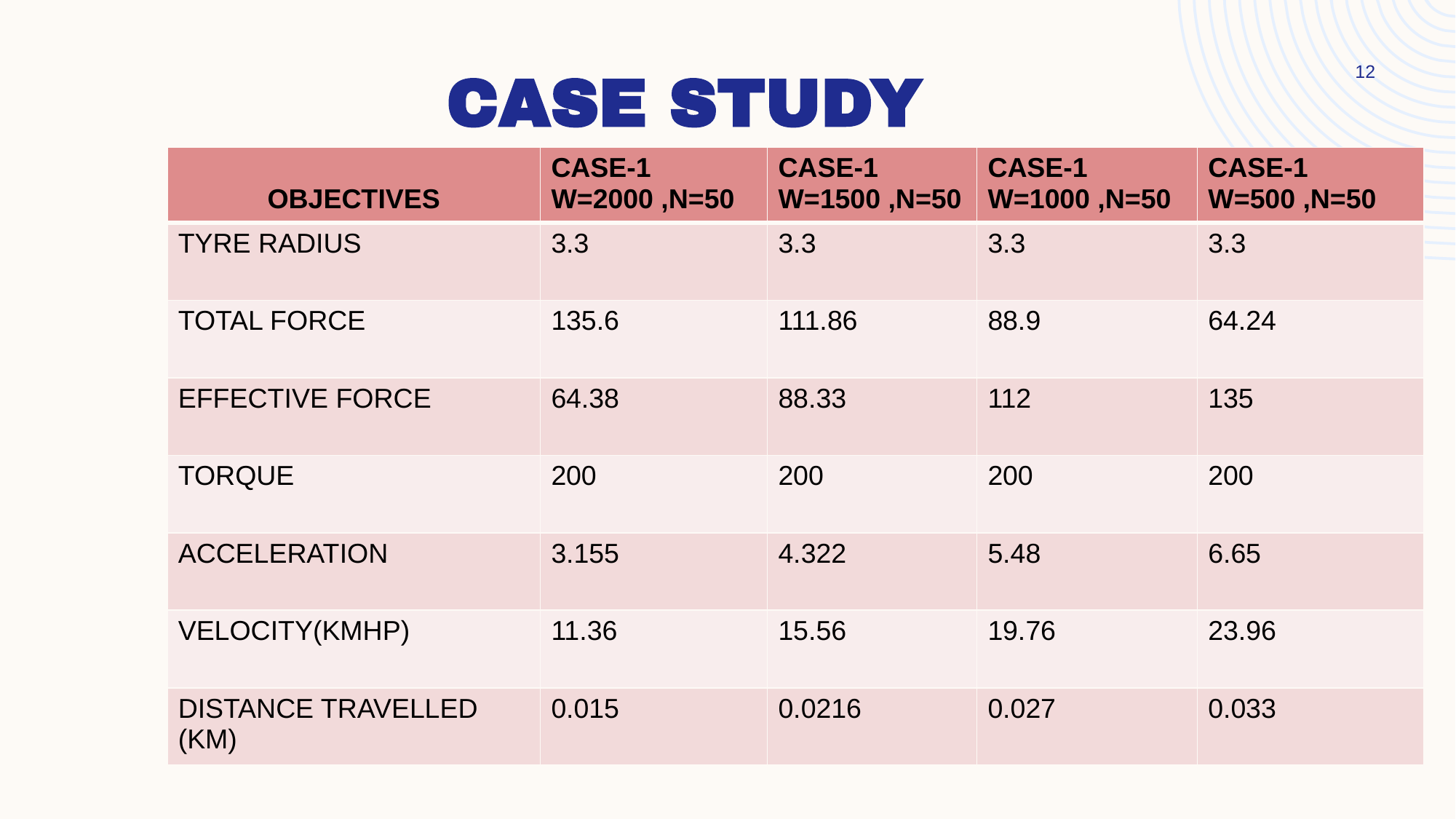

# Case study
12
| OBJECTIVES | CASE-1 W=2000 ,N=50 | CASE-1 W=1500 ,N=50 | CASE-1 W=1000 ,N=50 | CASE-1 W=500 ,N=50 |
| --- | --- | --- | --- | --- |
| TYRE RADIUS | 3.3 | 3.3 | 3.3 | 3.3 |
| TOTAL FORCE | 135.6 | 111.86 | 88.9 | 64.24 |
| EFFECTIVE FORCE | 64.38 | 88.33 | 112 | 135 |
| TORQUE | 200 | 200 | 200 | 200 |
| ACCELERATION | 3.155 | 4.322 | 5.48 | 6.65 |
| VELOCITY(KMHP) | 11.36 | 15.56 | 19.76 | 23.96 |
| DISTANCE TRAVELLED (KM) | 0.015 | 0.0216 | 0.027 | 0.033 |